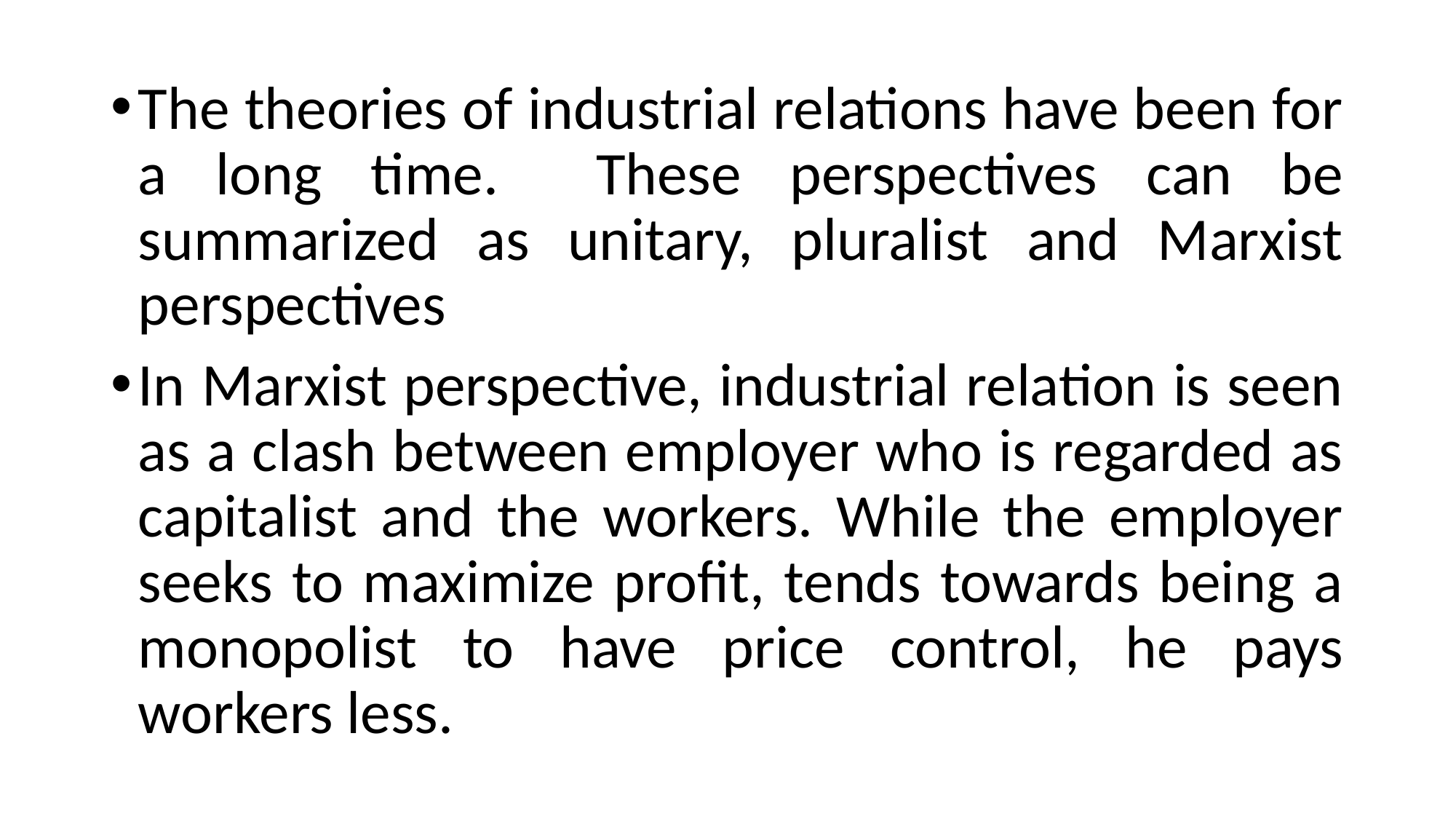

The theories of industrial relations have been for a long time.  These perspectives can be summarized as unitary, pluralist and Marxist perspectives
In Marxist perspective, industrial relation is seen as a clash between employer who is regarded as capitalist and the workers. While the employer seeks to maximize profit, tends towards being a monopolist to have price control, he pays workers less.